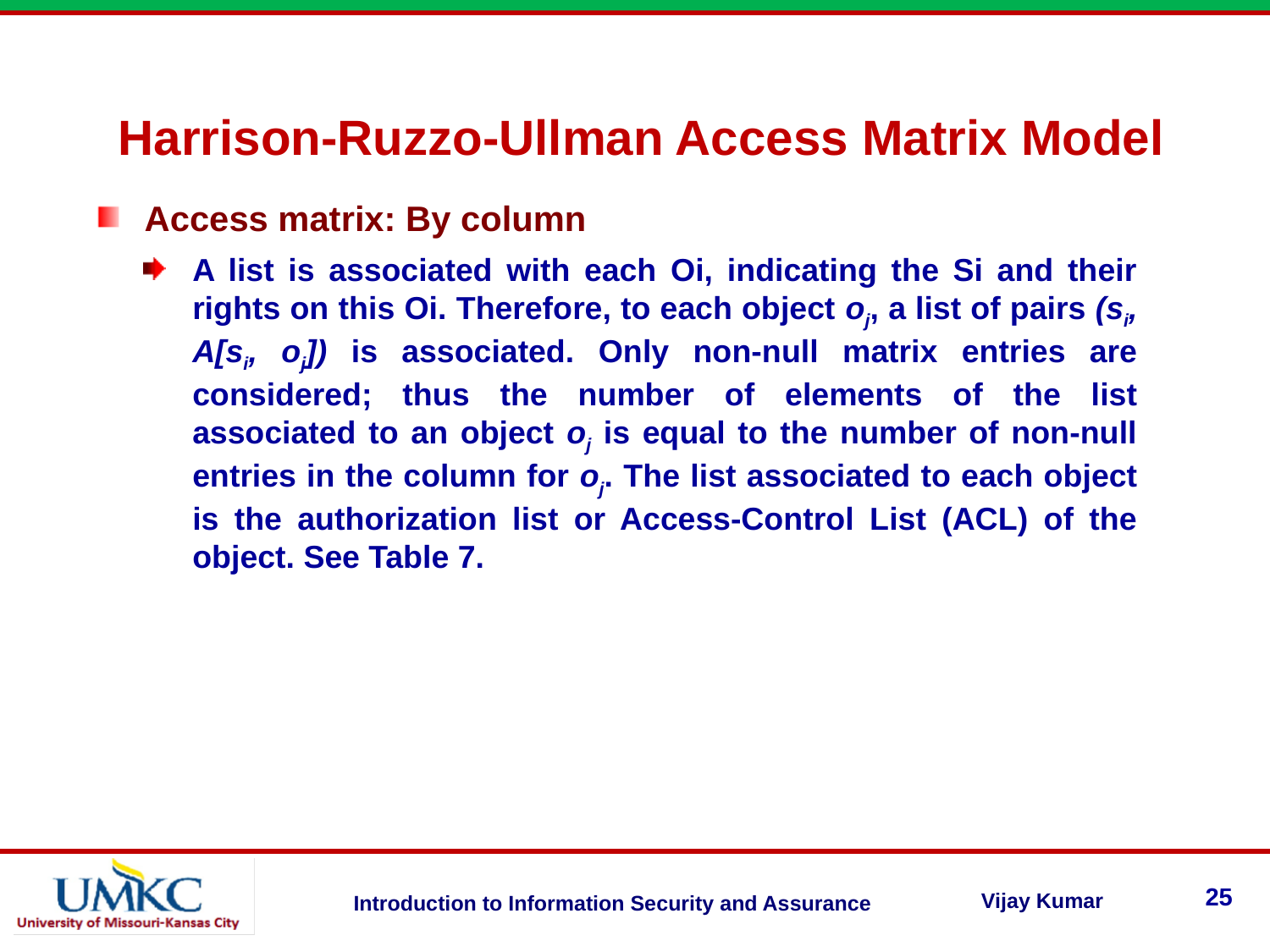

Harrison-Ruzzo-Ullman Access Matrix Model
Access matrix: By column
A list is associated with each Oi, indicating the Si and their rights on this Oi. Therefore, to each object oj, a list of pairs (si, A[si, oj]) is associated. Only non-null matrix entries are considered; thus the number of elements of the list associated to an object oj is equal to the number of non-null entries in the column for oj. The list associated to each object is the authorization list or Access-Control List (ACL) of the object. See Table 7.
25